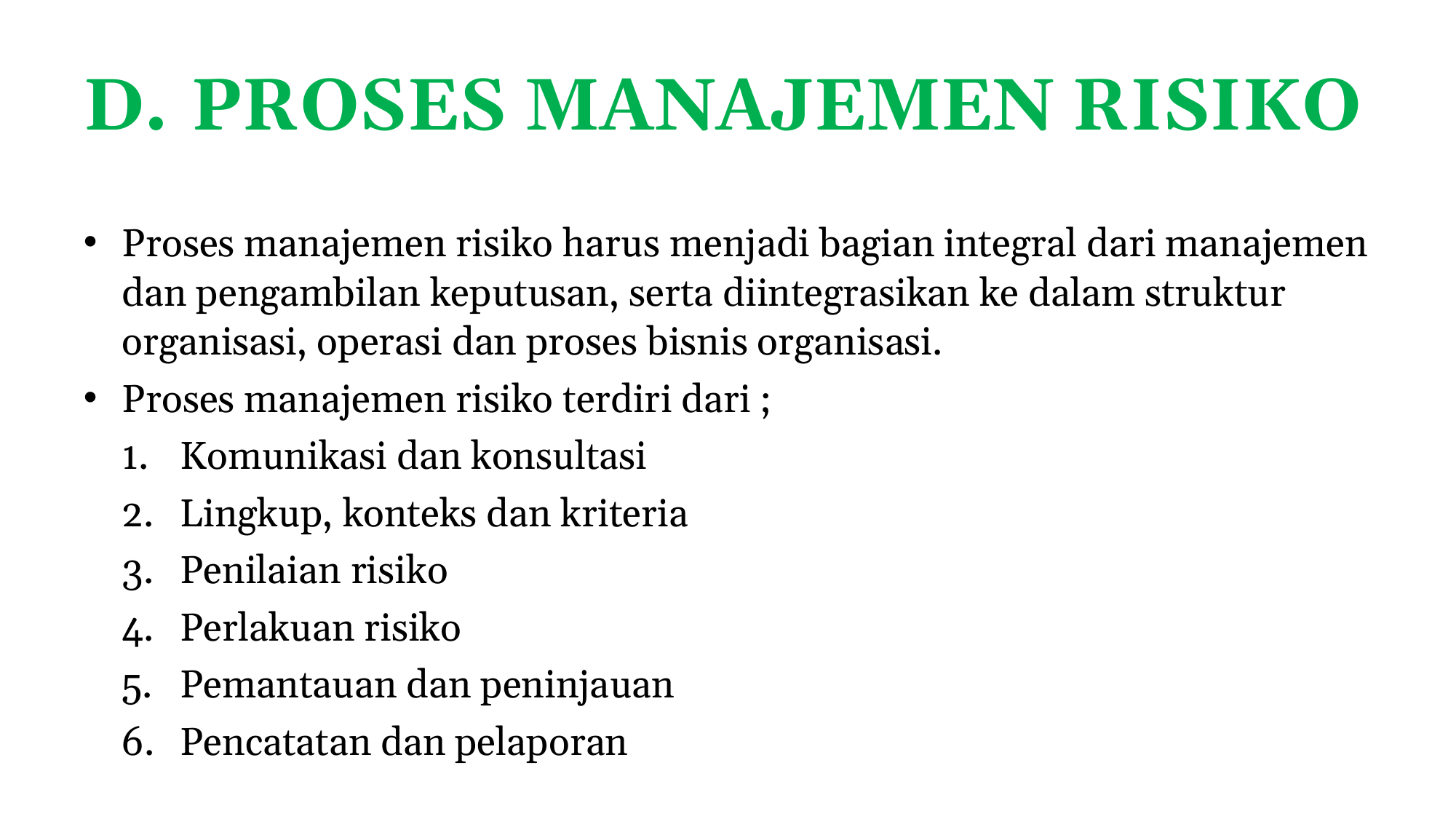

# PROSES MANAJEMEN RISIKO
Proses manajemen risiko harus menjadi bagian integral dari manajemen dan pengambilan keputusan, serta diintegrasikan ke dalam struktur organisasi, operasi dan proses bisnis organisasi.
Proses manajemen risiko terdiri dari ;
Komunikasi dan konsultasi
Lingkup, konteks dan kriteria
Penilaian risiko
Perlakuan risiko
Pemantauan dan peninjauan
Pencatatan dan pelaporan